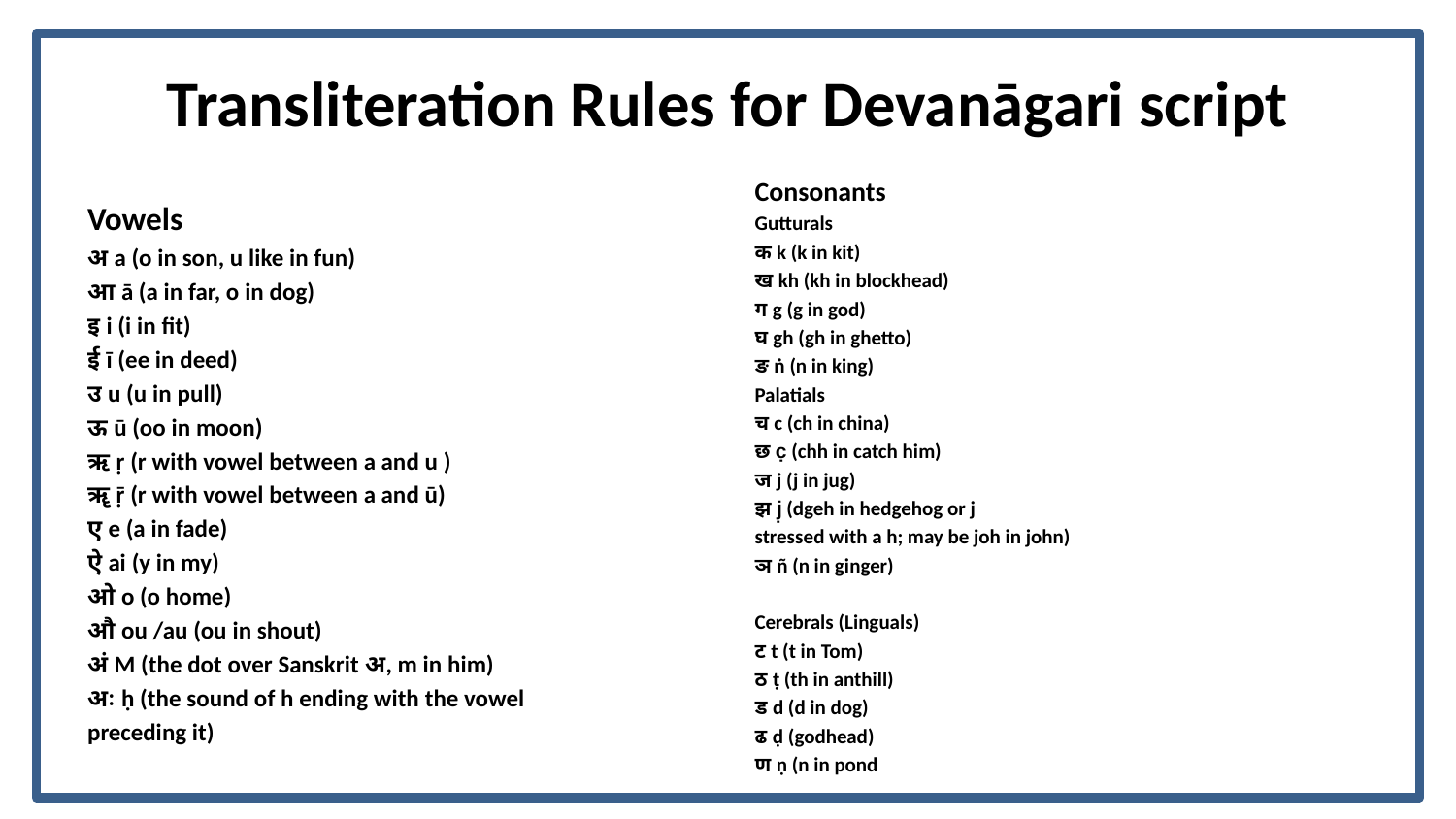

# Transliteration Rules for Devanāgari script

Consonants
Gutturals
क k (k in kit)
ख kh (kh in blockhead)
ग g (g in god)
घ gh (gh in ghetto)
ङ ṅ (n in king)
Palatials
च c (ch in china)
छ c̣ (chh in catch him)
ज j (j in jug)
झ j̣ (dgeh in hedgehog or j
stressed with a h; may be joh in john)
ञ ñ (n in ginger)

Cerebrals (Linguals)
ट t (t in Tom)
ठ ṭ (th in anthill)
ड d (d in dog)
ढ ḍ (godhead)
ण ṇ (n in pond

Vowels
अ a (o in son, u like in fun)
आ ā (a in far, o in dog)
इ i (i in fit)
ई ī (ee in deed)
उ u (u in pull)
ऊ ū (oo in moon)
ऋ ṛ (r with vowel between a and u )
ॠ ṝ (r with vowel between a and ū)
ए e (a in fade)
ऐ ai (y in my)
ओ o (o home)
औ ou /au (ou in shout)
अं M (the dot over Sanskrit अ, m in him)
अः ḥ (the sound of h ending with the vowel
preceding it)